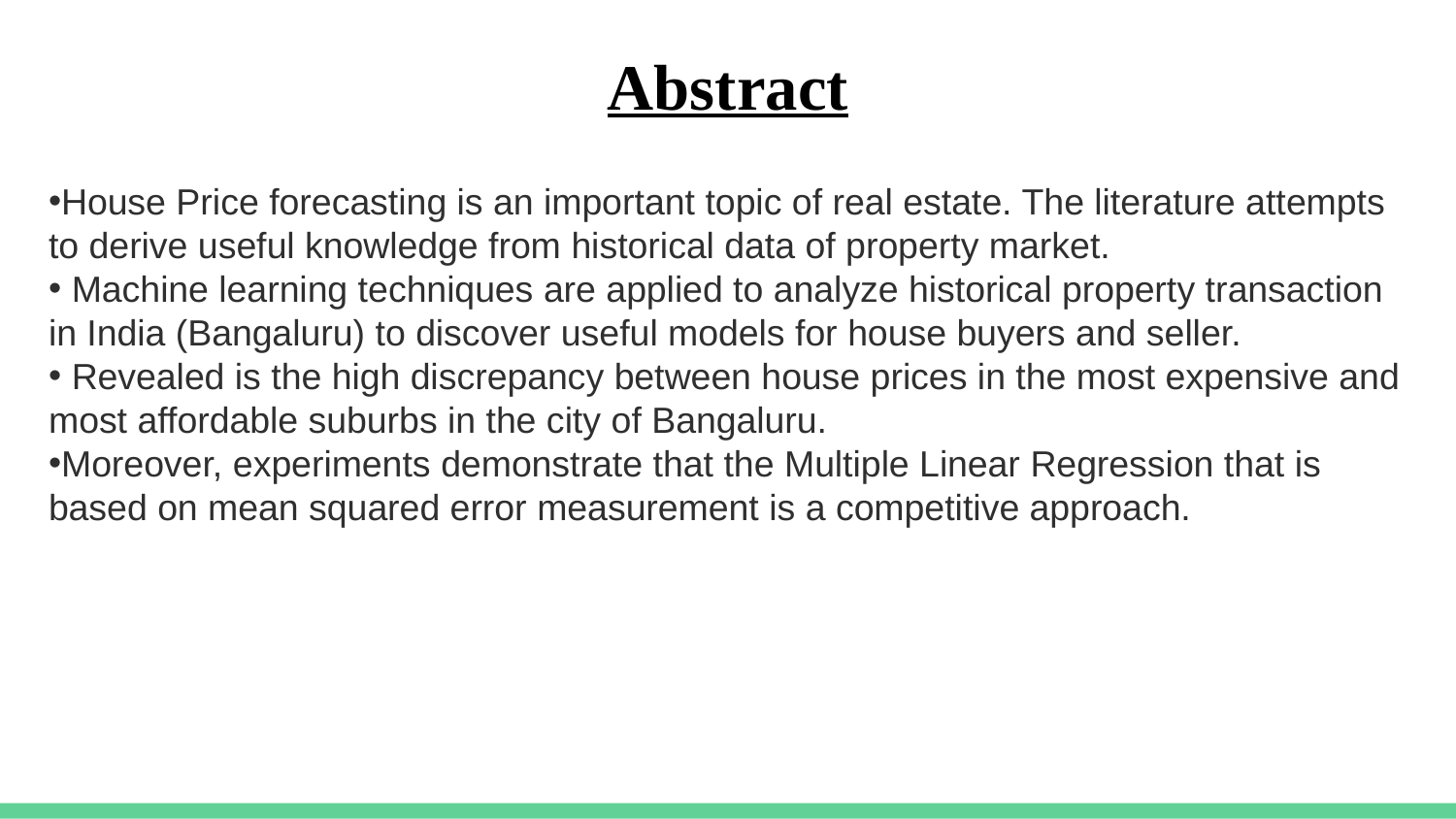

# Abstract
House Price forecasting is an important topic of real estate. The literature attempts to derive useful knowledge from historical data of property market.
 Machine learning techniques are applied to analyze historical property transaction in India (Bangaluru) to discover useful models for house buyers and seller.
 Revealed is the high discrepancy between house prices in the most expensive and most affordable suburbs in the city of Bangaluru.
Moreover, experiments demonstrate that the Multiple Linear Regression that is based on mean squared error measurement is a competitive approach.